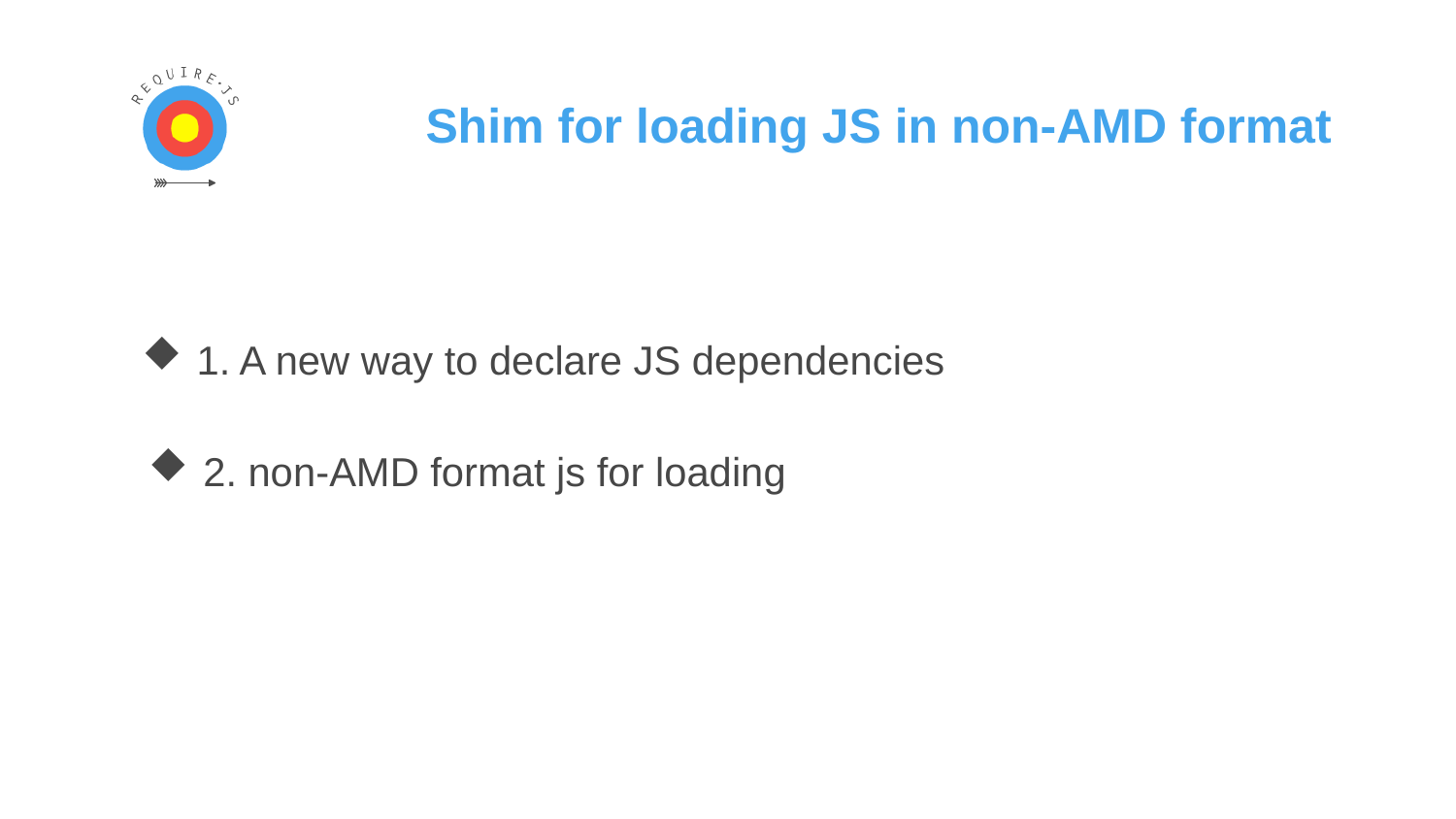

# Shim for loading JS in non-AMD format
1. A new way to declare JS dependencies
2. non-AMD format js for loading